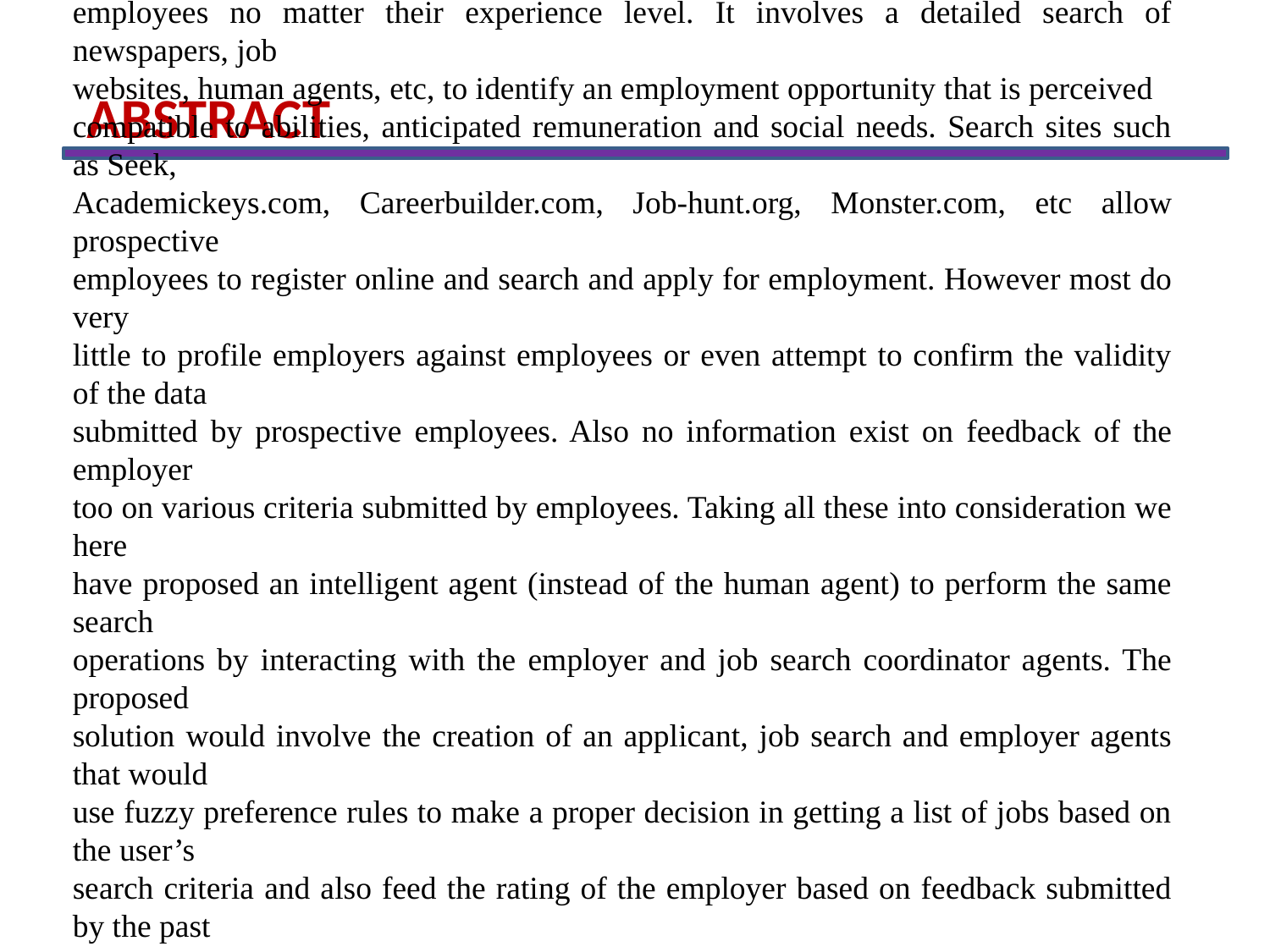

ABSTRACT

# The Job selection process in today’s global economy can be a daunting task for prospective
employees no matter their experience level. It involves a detailed search of newspapers, job
websites, human agents, etc, to identify an employment opportunity that is perceived
compatible to abilities, anticipated remuneration and social needs. Search sites such as Seek,
Academickeys.com, Careerbuilder.com, Job-hunt.org, Monster.com, etc allow prospective
employees to register online and search and apply for employment. However most do very
little to profile employers against employees or even attempt to confirm the validity of the data
submitted by prospective employees. Also no information exist on feedback of the employer
too on various criteria submitted by employees. Taking all these into consideration we here
have proposed an intelligent agent (instead of the human agent) to perform the same search
operations by interacting with the employer and job search coordinator agents. The proposed
solution would involve the creation of an applicant, job search and employer agents that would
use fuzzy preference rules to make a proper decision in getting a list of jobs based on the user’s
search criteria and also feed the rating of the employer based on feedback submitted by the past
& current employees which is unique and first of its kind. All results applicable are organized
based on a dynamic calculation of expected utility from highest to lowest and displayed as the
job search listing. The system would use ANDROID 2.2, JADE-LEAP and the Google API to
provide a robust, user friendly solution